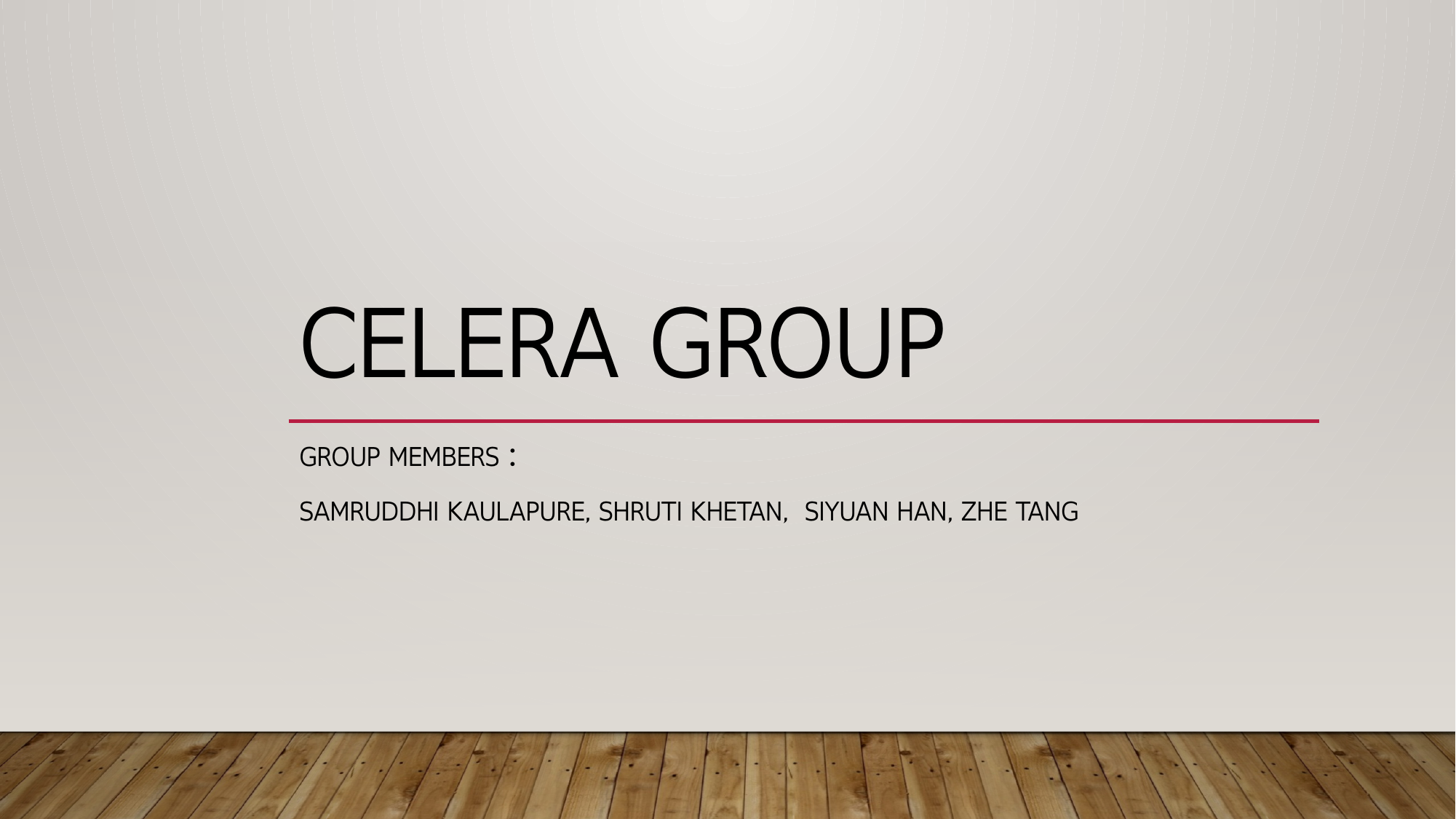

# Celera Group
Group members：
SamrudDhi Kaulapure, Shruti KHETAN,  Siyuan Han, Zhe Tang